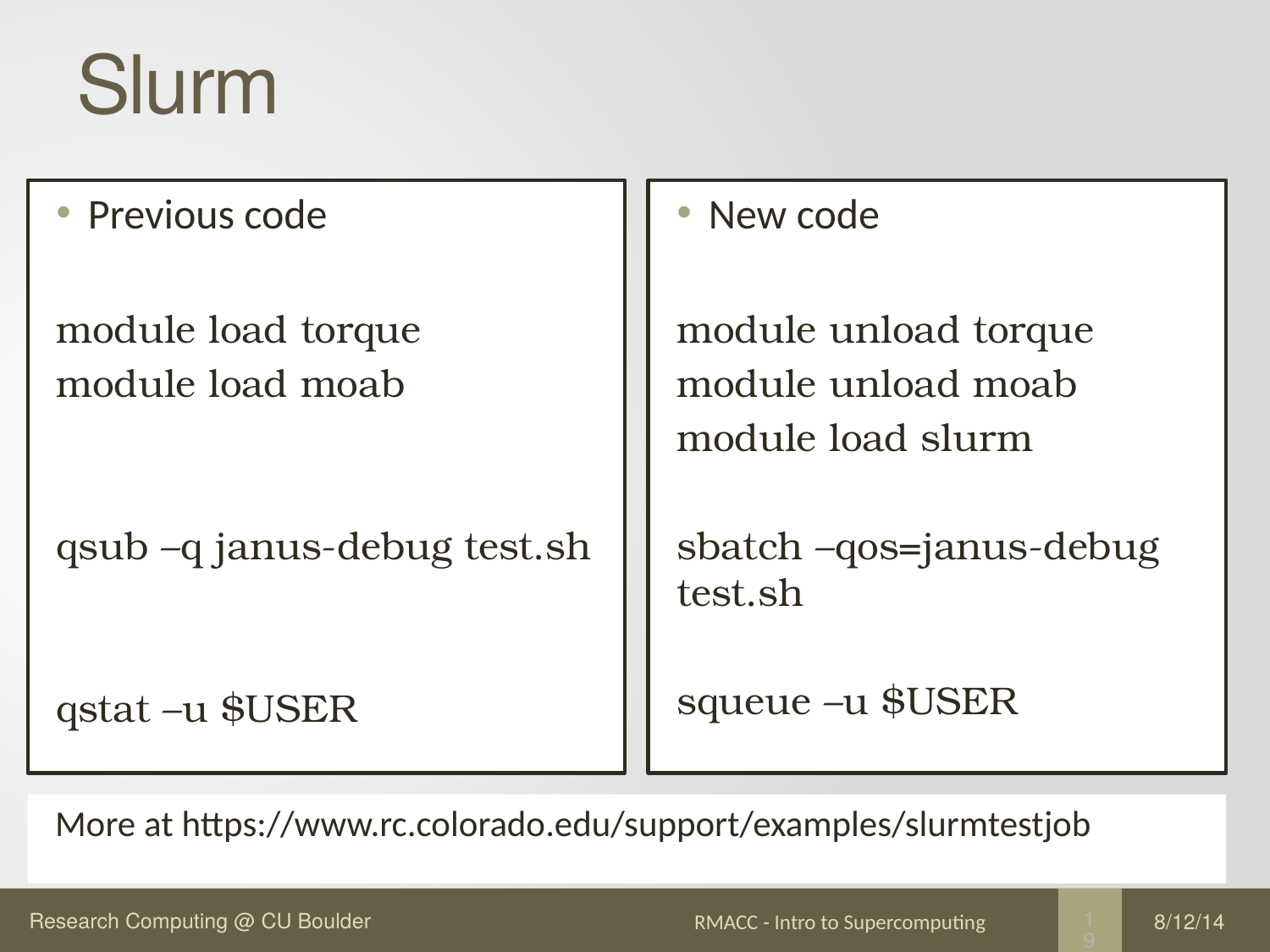

# Slurm
Previous code

module load torque
module load moab

qsub –q janus-debug test.sh

qstat –u $USER
New code

module unload torque
module unload moab
module load slurm

sbatch –qos=janus-debug test.sh

squeue –u $USER

More at https://www.rc.colorado.edu/support/examples/slurmtestjob
RMACC - Intro to Supercomputing
8/12/14
19